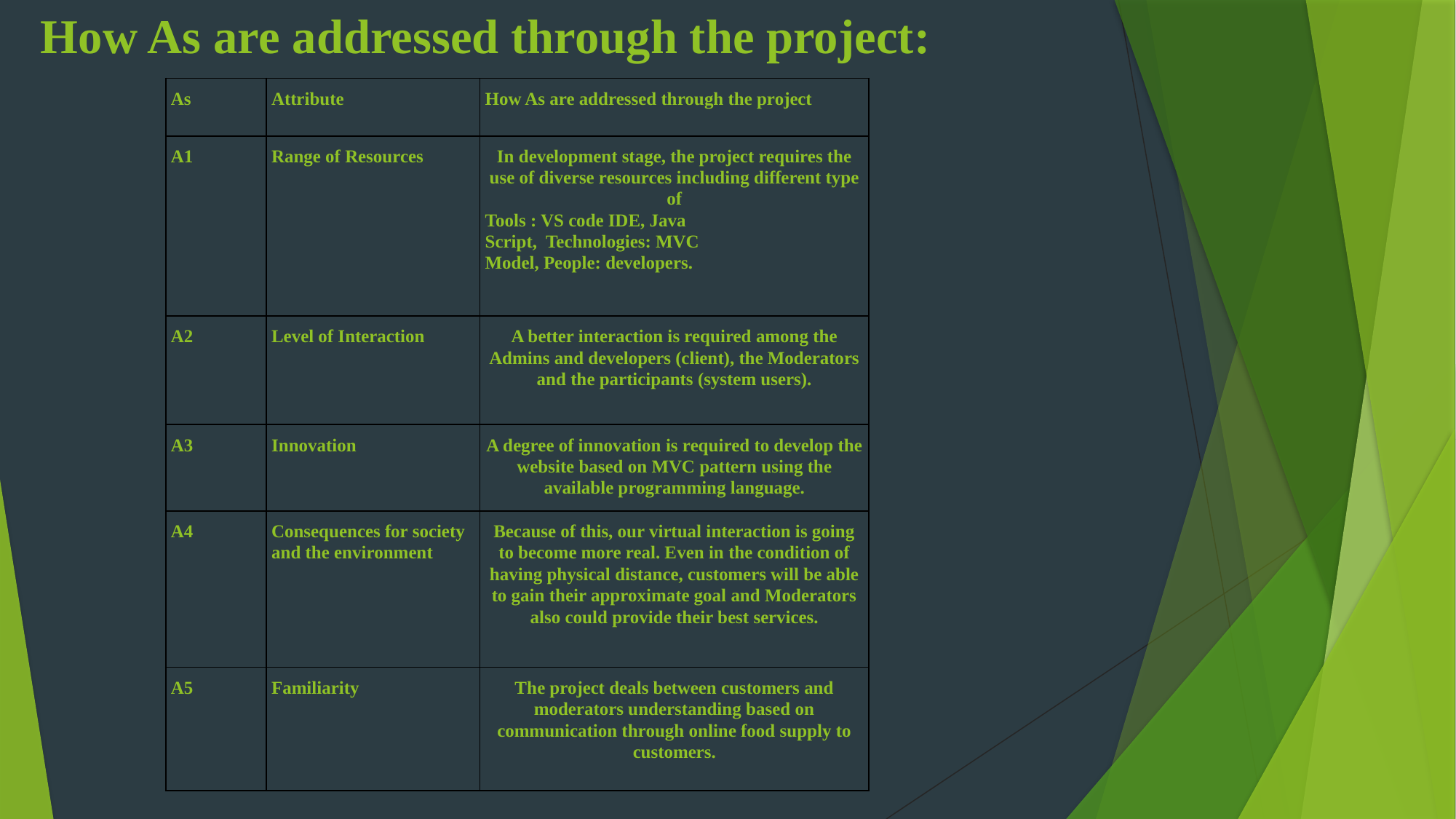

# How As are addressed through the project:
| As | Attribute | How As are addressed through the project |
| --- | --- | --- |
| A1 | Range of Resources | In development stage, the project requires the use of diverse resources including different type of Tools : VS code IDE, Java Script, Technologies: MVC Model, People: developers. |
| A2 | Level of Interaction | A better interaction is required among the Admins and developers (client), the Moderators and the participants (system users). |
| A3 | Innovation | A degree of innovation is required to develop the website based on MVC pattern using the available programming language. |
| A4 | Consequences for society and the environment | Because of this, our virtual interaction is going to become more real. Even in the condition of having physical distance, customers will be able to gain their approximate goal and Moderators also could provide their best services. |
| A5 | Familiarity | The project deals between customers and moderators understanding based on communication through online food supply to customers. |